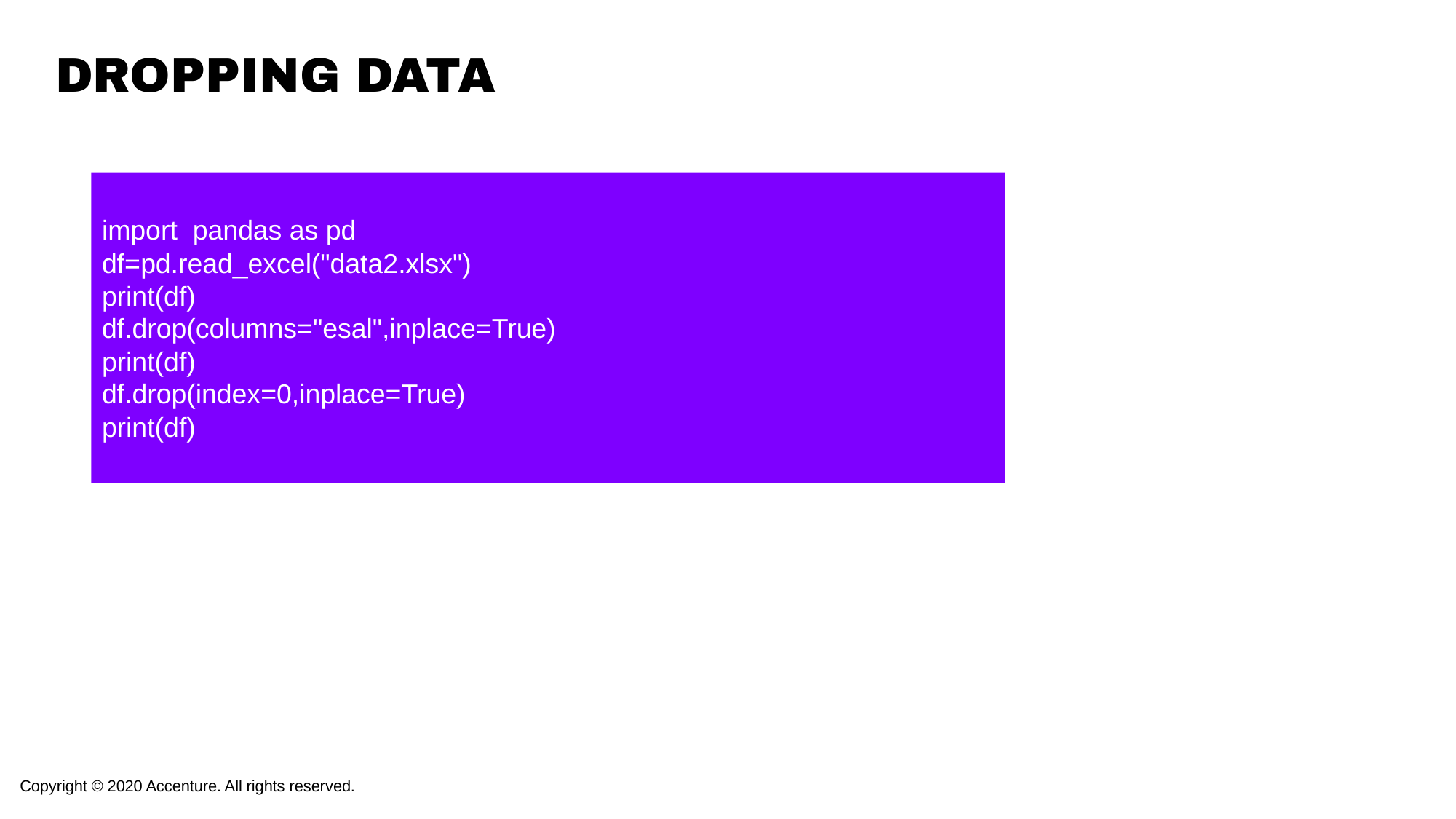

# Dropping data

import  pandas as pd
df=pd.read_excel("data2.xlsx")
print(df)
df.drop(columns="esal",inplace=True)
print(df)
df.drop(index=0,inplace=True)
print(df)